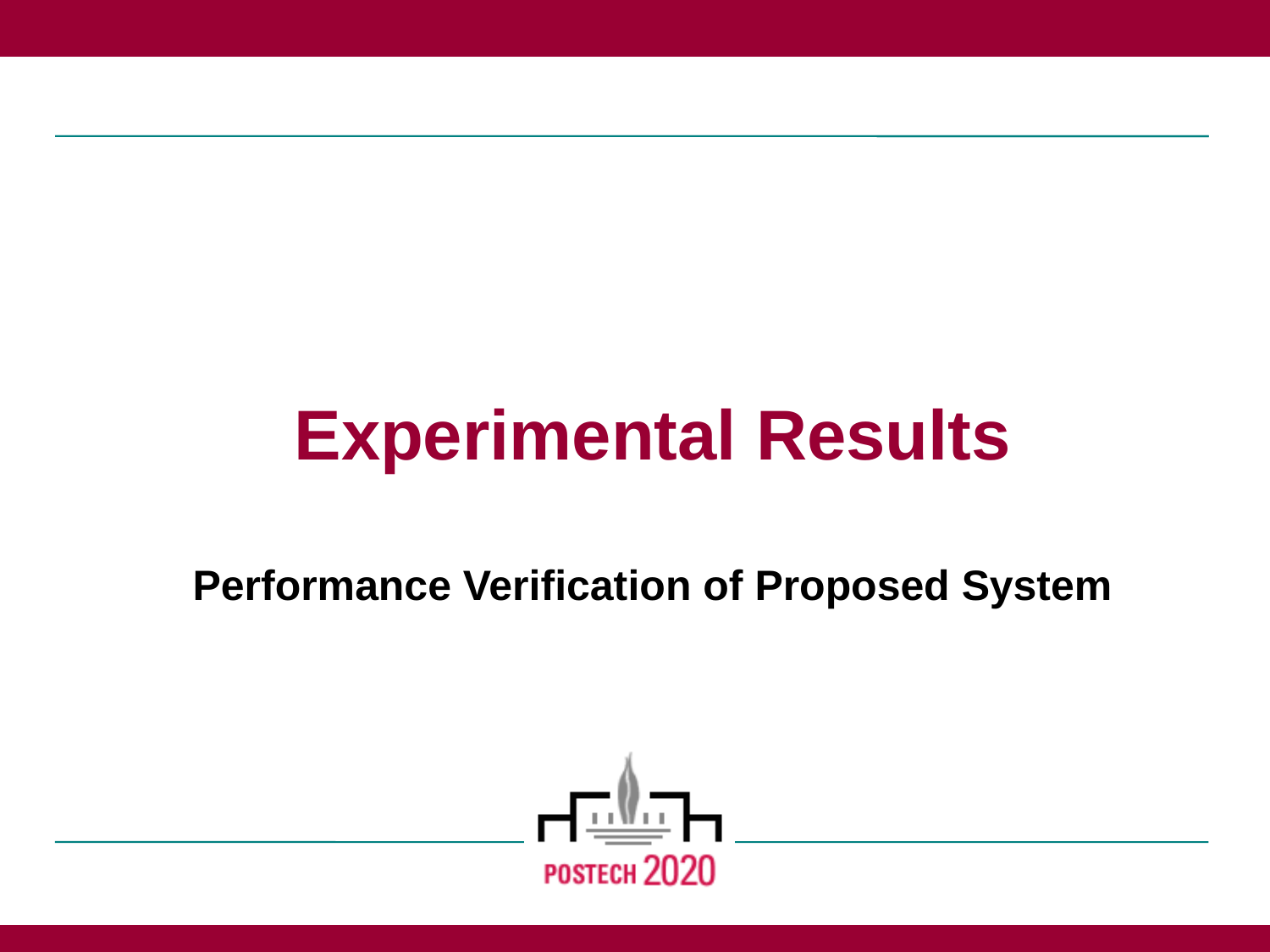

Experimental Results
Performance Verification of Proposed System